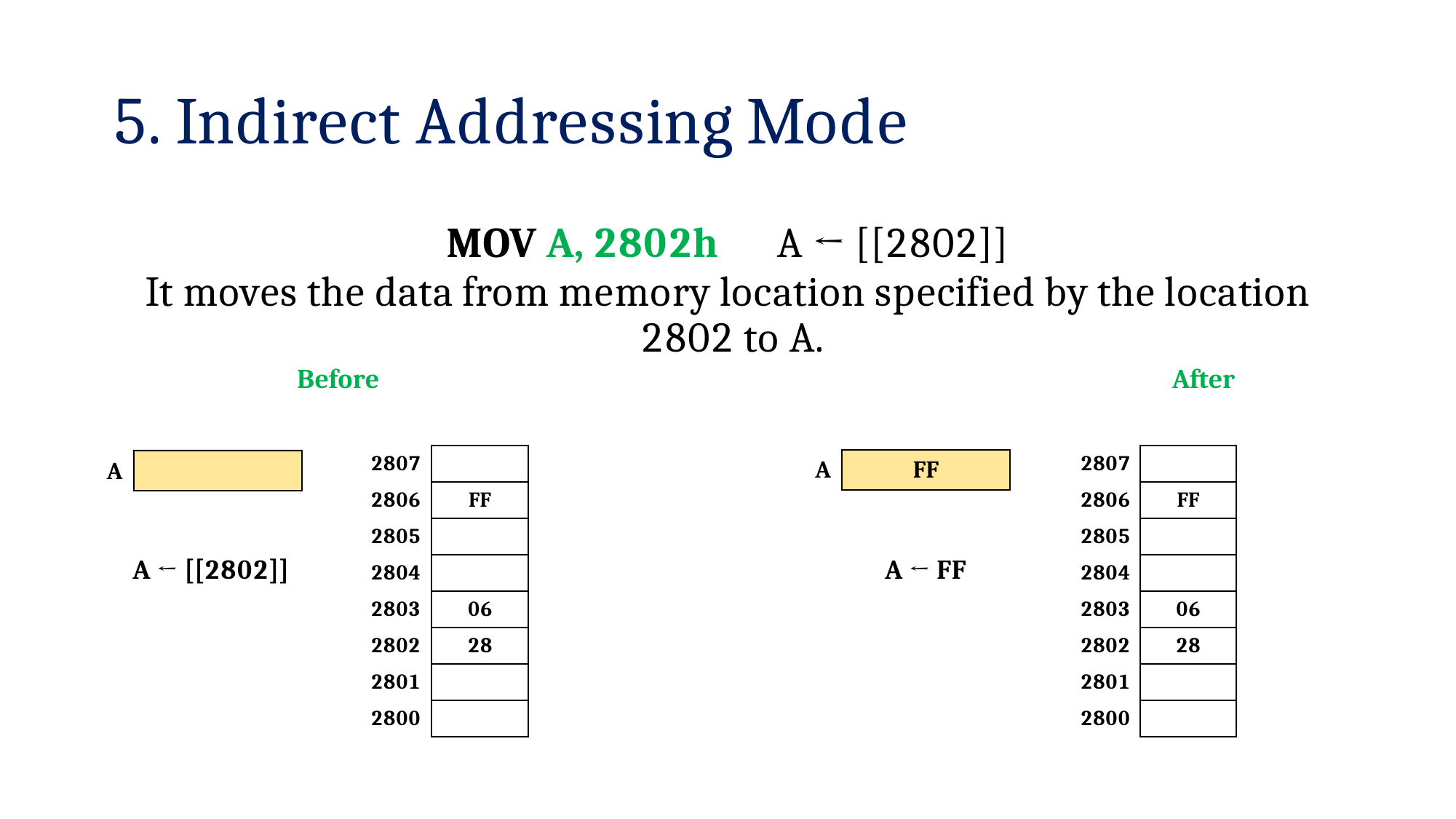

# 5. Indirect Addressing Mode
MOV A, 2802h	A ← [[2802]]
It moves the data from memory location specified by the location  2802 to A.
Before	After
| 2807 |  |
| --- | --- |
| 2806 | FF |
| 2805 |  |
| 2804 |  |
| 2803 | 06 |
| 2802 | 28 |
| 2801 |  |
| 2800 |  |
| 2807 |  |
| --- | --- |
| 2806 | FF |
| 2805 |  |
| 2804 |  |
| 2803 | 06 |
| 2802 | 28 |
| 2801 |  |
| 2800 |  |

| A | FF |
| --- | --- |
A
A ← [[2802]]
A ← FF